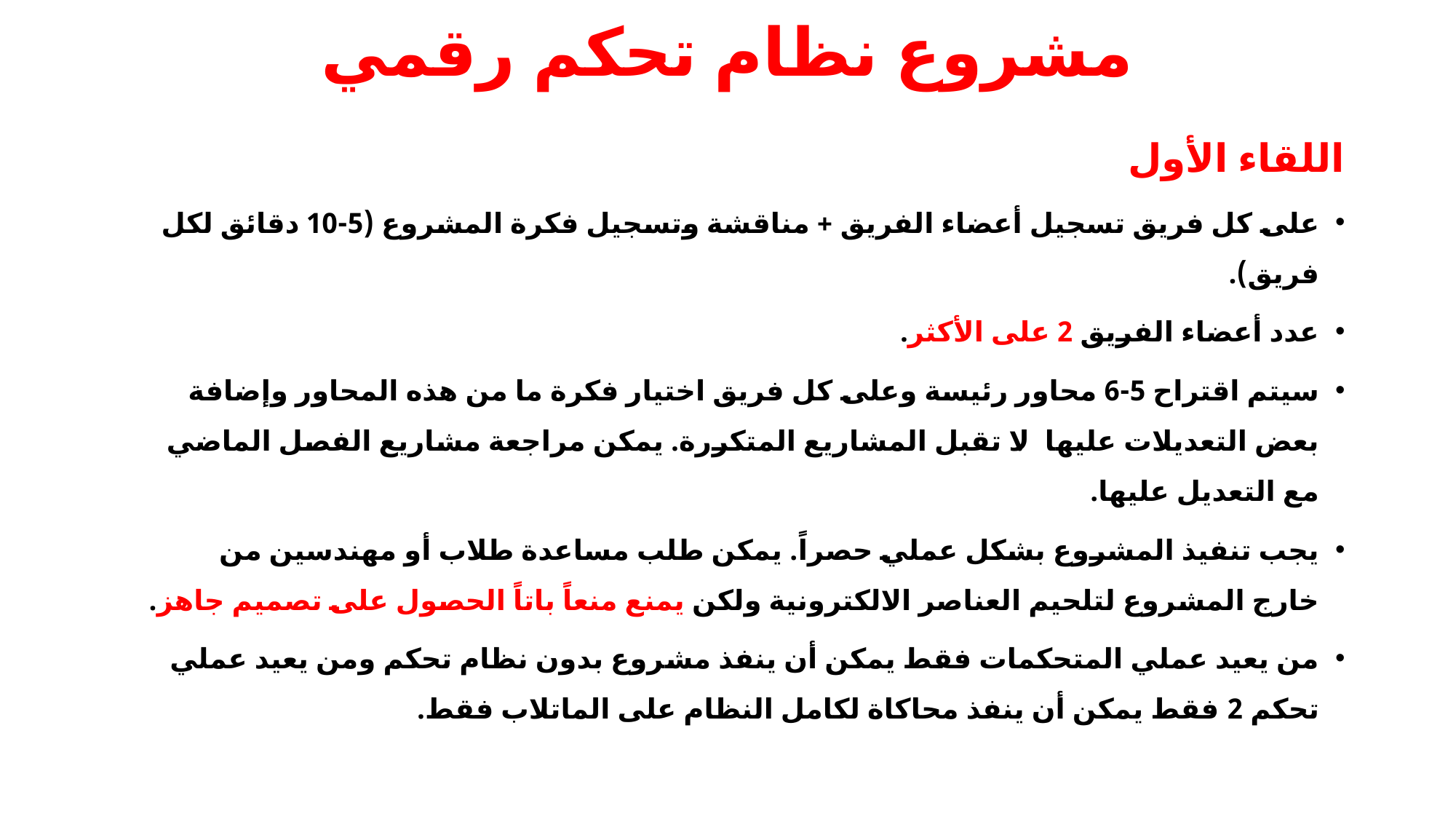

# مشروع نظام تحكم رقمي
اللقاء الأول
على كل فريق تسجيل أعضاء الفريق + مناقشة وتسجيل فكرة المشروع (5-10 دقائق لكل فريق).
عدد أعضاء الفريق 2 على الأكثر.
سيتم اقتراح 5-6 محاور رئيسة وعلى كل فريق اختيار فكرة ما من هذه المحاور وإضافة بعض التعديلات عليها. لا تقبل المشاريع المتكررة. يمكن مراجعة مشاريع الفصل الماضي مع التعديل عليها.
يجب تنفيذ المشروع بشكل عملي حصراً. يمكن طلب مساعدة طلاب أو مهندسين من خارج المشروع لتلحيم العناصر الالكترونية ولكن يمنع منعاً باتاً الحصول على تصميم جاهز.
من يعيد عملي المتحكمات فقط يمكن أن ينفذ مشروع بدون نظام تحكم ومن يعيد عملي تحكم 2 فقط يمكن أن ينفذ محاكاة لكامل النظام على الماتلاب فقط.